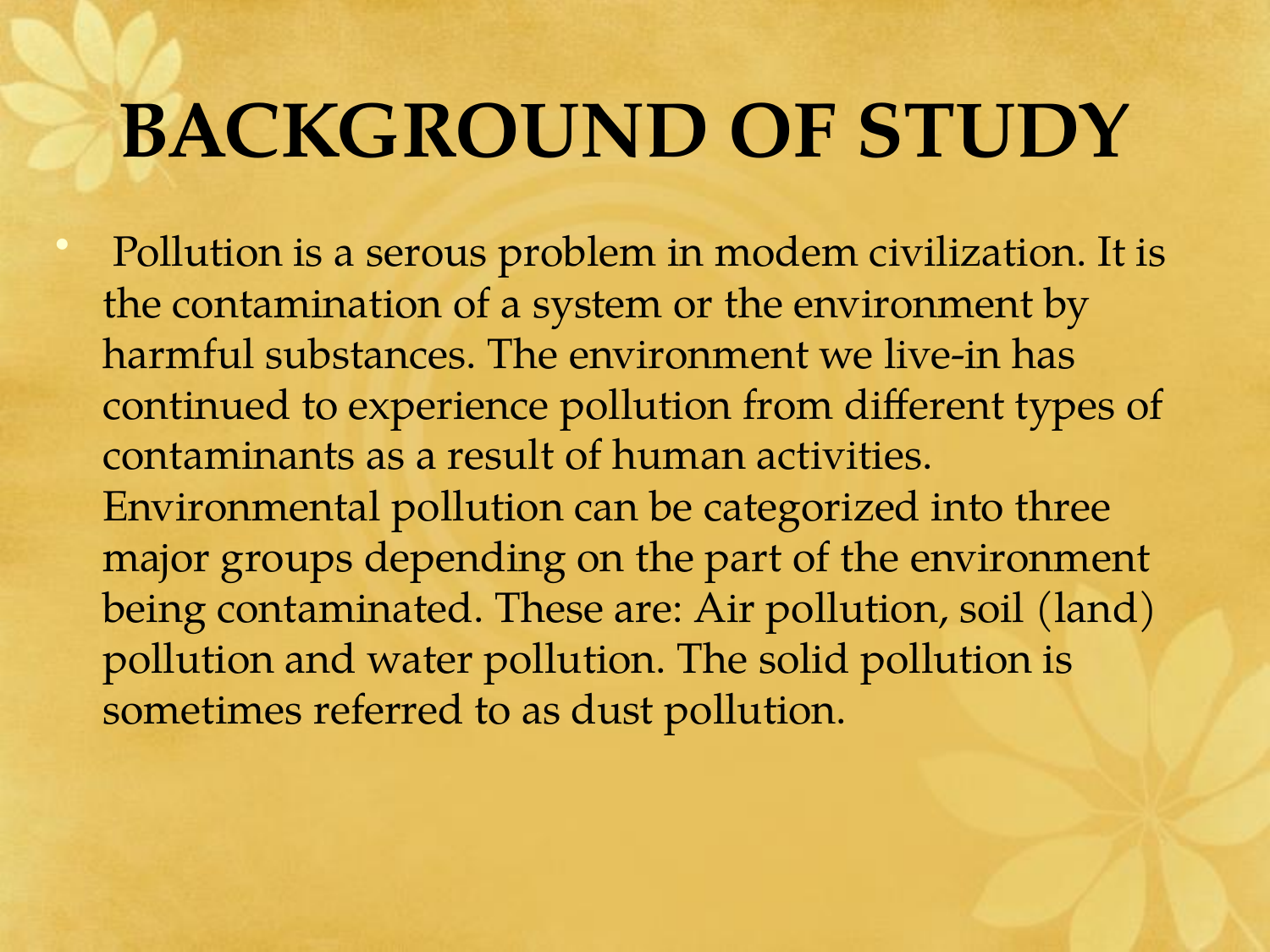

# BACKGROUND OF STUDY

 Pollution is a serous problem in modem civilization. It is the contamination of a system or the environment by harmful substances. The environment we live-in has continued to experience pollution from different types of contaminants as a result of human activities. Environmental pollution can be categorized into three major groups depending on the part of the environment being contaminated. These are: Air pollution, soil (land) pollution and water pollution. The solid pollution is sometimes referred to as dust pollution.